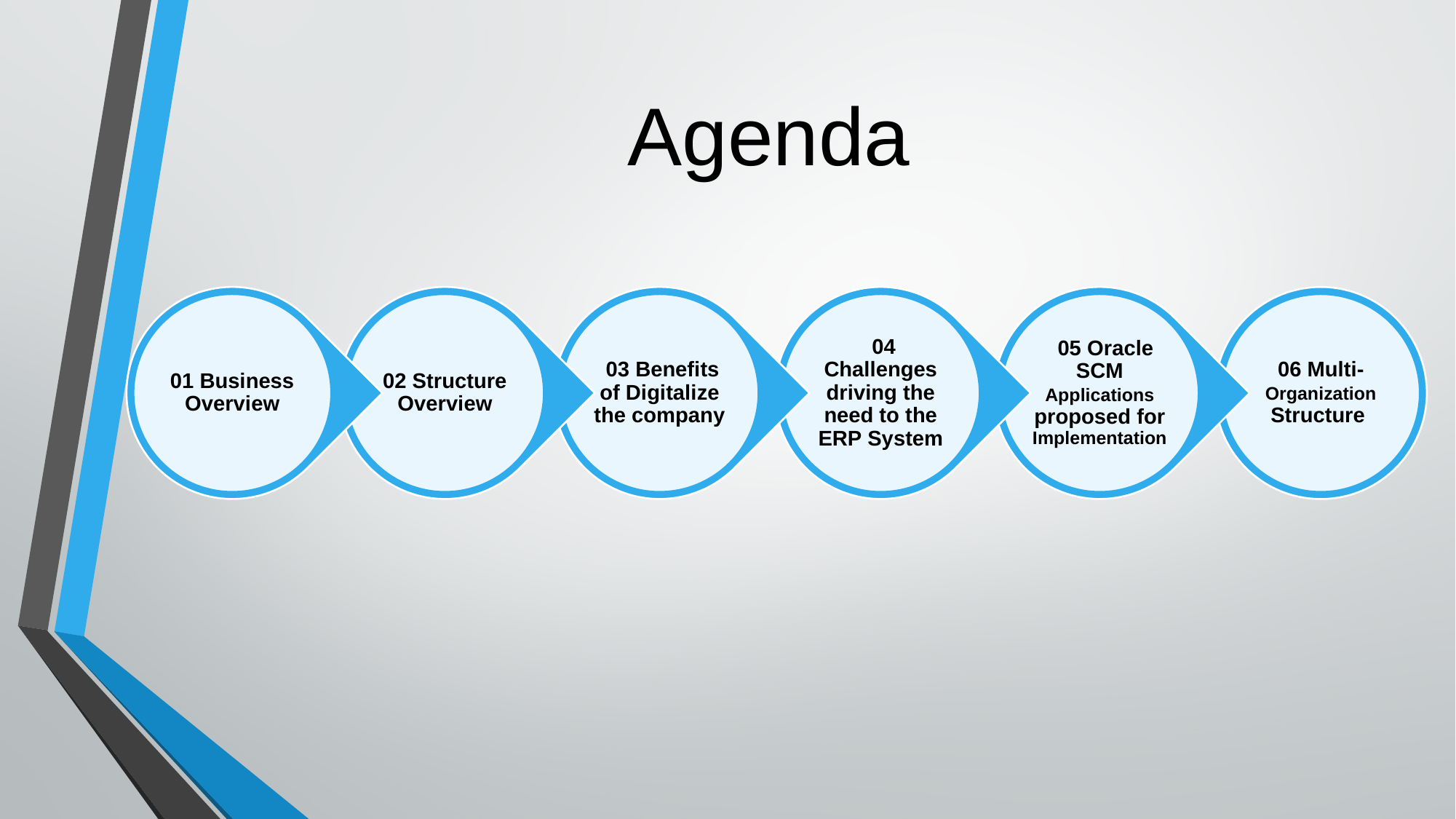

# Agenda
06 Multi- Organization Structure
  05 Oracle SCM Applications proposed for Implementation
 04 Challenges driving the need to the ERP System
 03 Benefits of Digitalize the company
02 Structure Overview
01 Business Overview